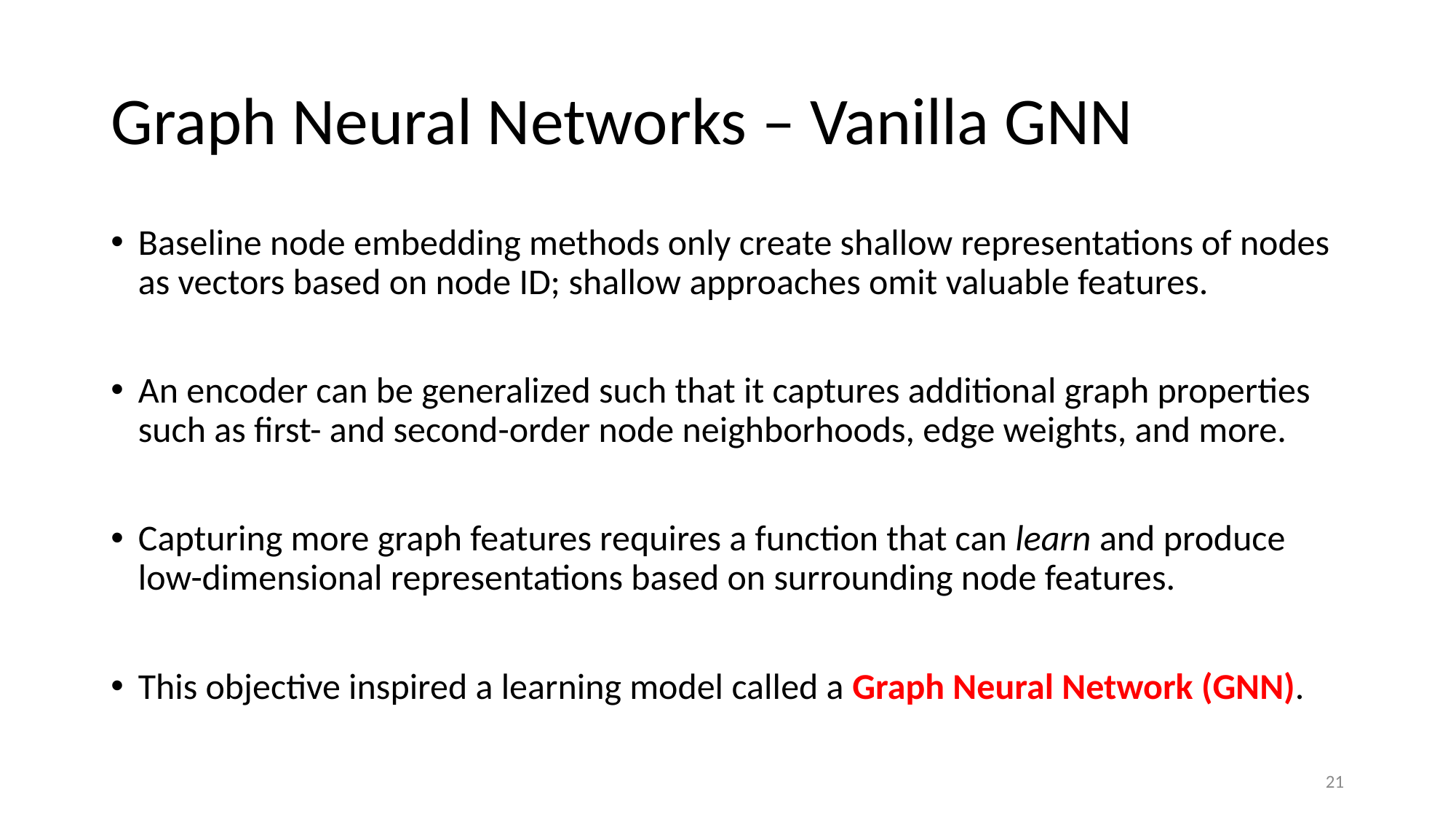

# Graph Neural Networks – Vanilla GNN
Baseline node embedding methods only create shallow representations of nodes as vectors based on node ID; shallow approaches omit valuable features.

An encoder can be generalized such that it captures additional graph properties such as first- and second-order node neighborhoods, edge weights, and more.

Capturing more graph features requires a function that can learn and produce low-dimensional representations based on surrounding node features.

This objective inspired a learning model called a Graph Neural Network (GNN).
21